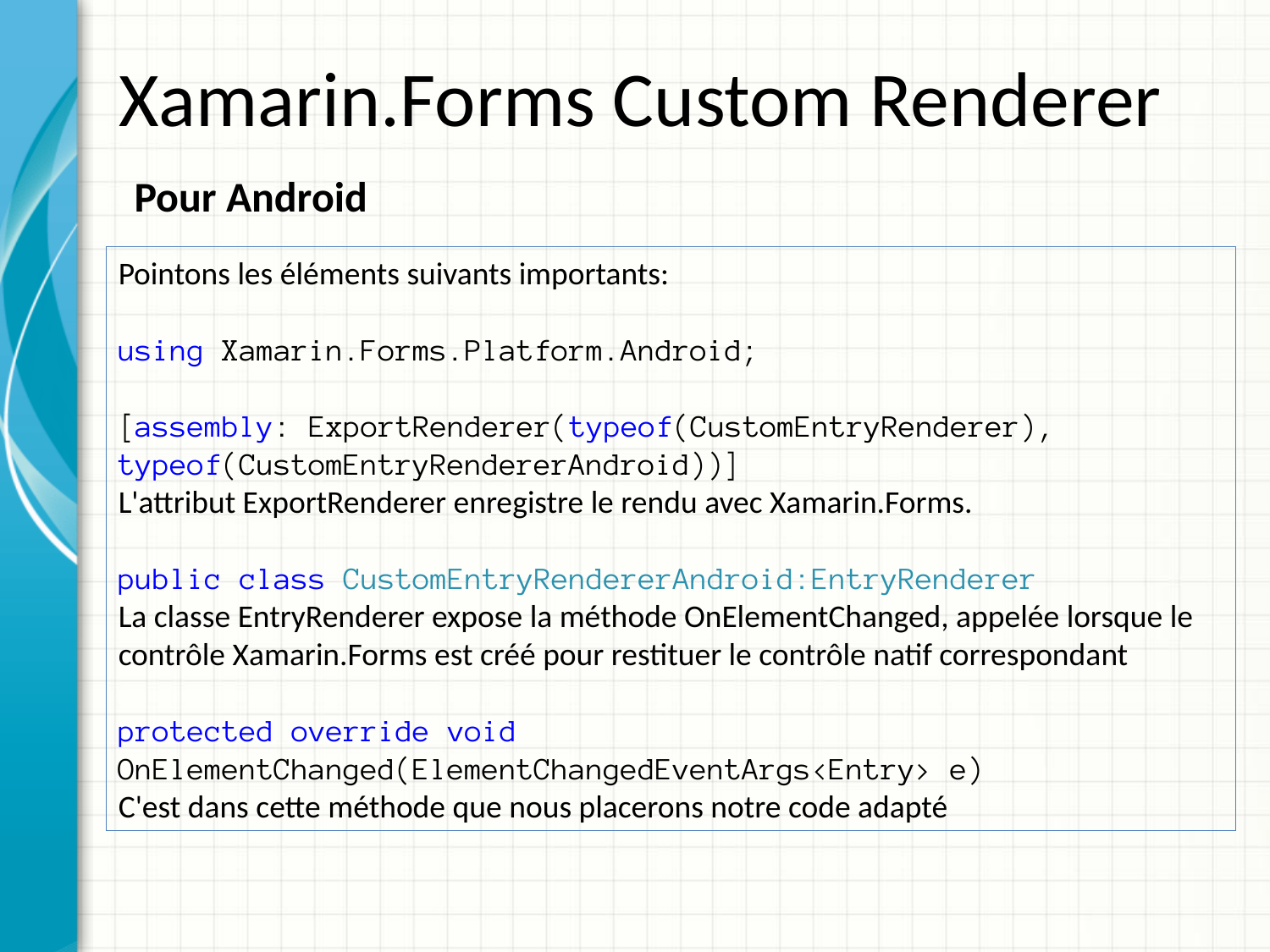

# Xamarin.Forms Custom Renderer
Pour Android
Pointons les éléments suivants importants:

using Xamarin.Forms.Platform.Android;

[assembly: ExportRenderer(typeof(CustomEntryRenderer), typeof(CustomEntryRendererAndroid))]
L'attribut ExportRenderer enregistre le rendu avec Xamarin.Forms.

public class CustomEntryRendererAndroid:EntryRenderer
La classe EntryRenderer expose la méthode OnElementChanged, appelée lorsque le contrôle Xamarin.Forms est créé pour restituer le contrôle natif correspondant

protected override void 	OnElementChanged(ElementChangedEventArgs<Entry> e)
C'est dans cette méthode que nous placerons notre code adapté